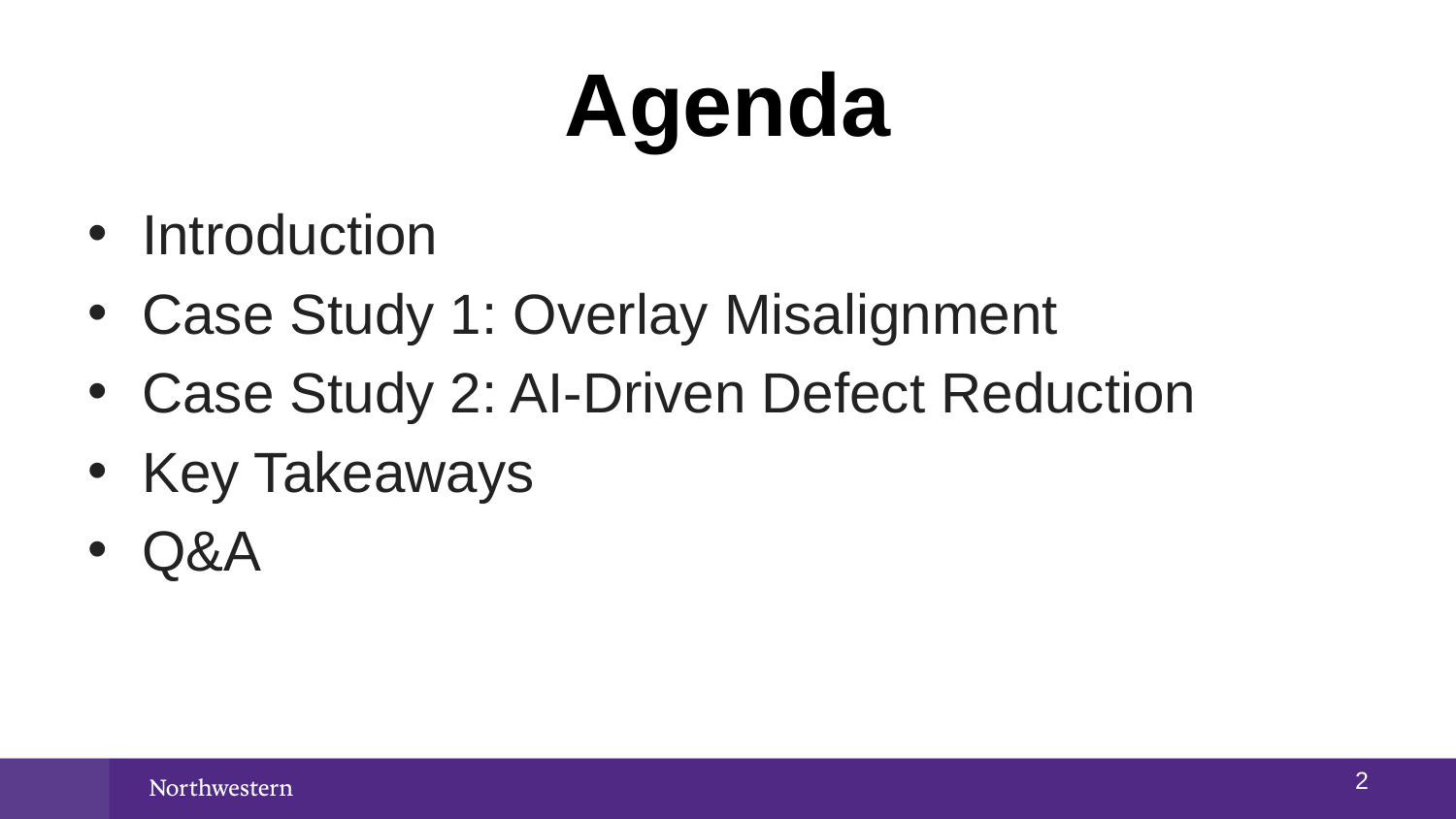

# Agenda
Introduction
Case Study 1: Overlay Misalignment
Case Study 2: AI-Driven Defect Reduction
Key Takeaways
Q&A

2